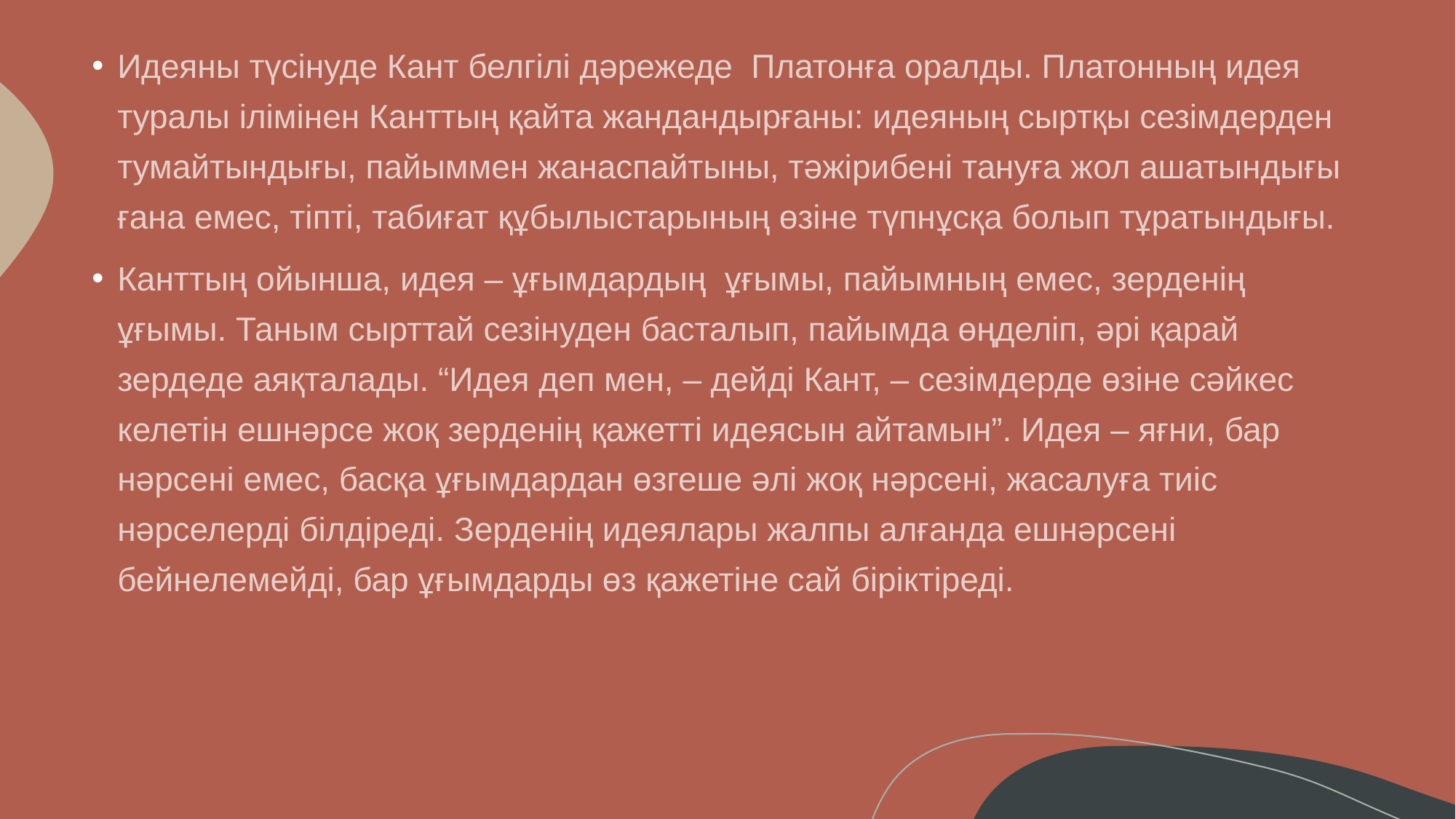

Идеяны түсінуде Кант белгілі дәрежеде  Платонға оралды. Платонның идея туралы ілімінен Канттың қайта жандандырғаны: идеяның сыртқы сезімдерден тумайтындығы, пайыммен жанаспайтыны, тәжірибені тануға жол ашатындығы ғана емес, тіпті, табиғат құбылыстарының өзіне түпнұсқа болып тұратындығы.
Канттың ойынша, идея – ұғымдардың  ұғымы, пайымның емес, зерденің ұғымы. Таным сырттай сезінуден басталып, пайымда өңделіп, әрі қарай зердеде аяқталады. “Идея деп мен, – дейді Кант, – сезімдерде өзіне сәйкес келетін ешнәрсе жоқ зерденің қажетті идеясын айтамын”. Идея – яғни, бар нәрсені емес, басқа ұғымдардан өзгеше әлі жоқ нәрсені, жасалуға тиіс нәрселерді білдіреді. Зерденің идеялары жалпы алғанда ешнәрсені бейнелемейді, бар ұғымдарды өз қажетіне сай біріктіреді.